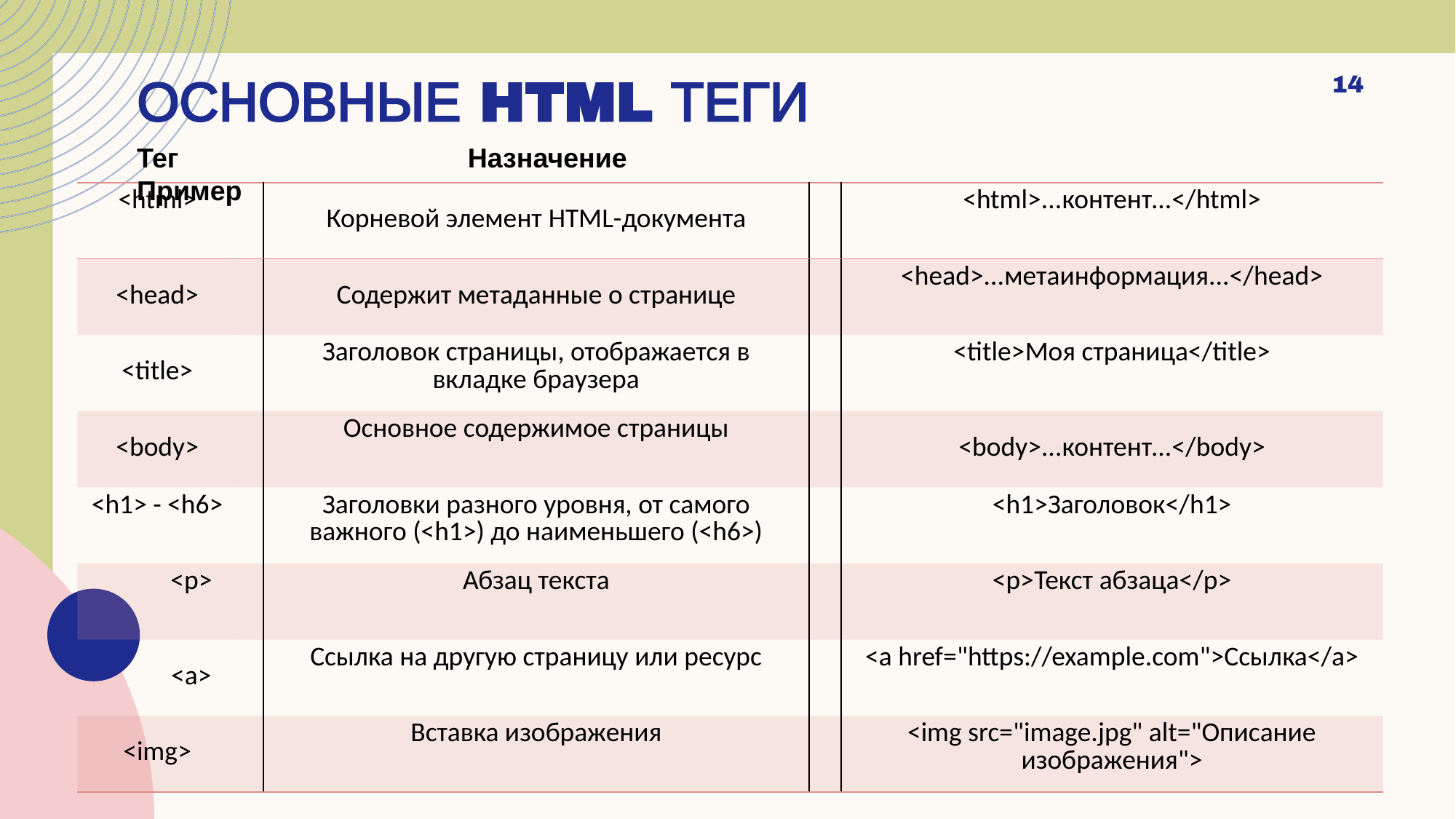

# Основные html теги
14
Тег                                      Назначение                                                                 Пример
| <html> |  | Корневой элемент HTML-документа |  | <html>...контент...</html> |
| --- | --- | --- | --- | --- |
| <head> |  | Содержит метаданные о странице |  | <head>...метаинформация...</head> |
| <title> |  | Заголовок страницы, отображается в вкладке браузера |  | <title>Моя страница</title> |
| <body> |  | Основное содержимое страницы |  | <body>...контент...</body> |
| <h1> - <h6> |  | Заголовки разного уровня, от самого важного (<h1>) до наименьшего (<h6>) |  | <h1>Заголовок</h1> |
| <p> |  | Абзац текста |  | <p>Текст абзаца</p> |
| <a> |  | Ссылка на другую страницу или ресурс |  | <a href="https://example.com">Ссылка</a> |
| <img> |  | Вставка изображения |  | <img src="image.jpg" alt="Описание изображения"> |